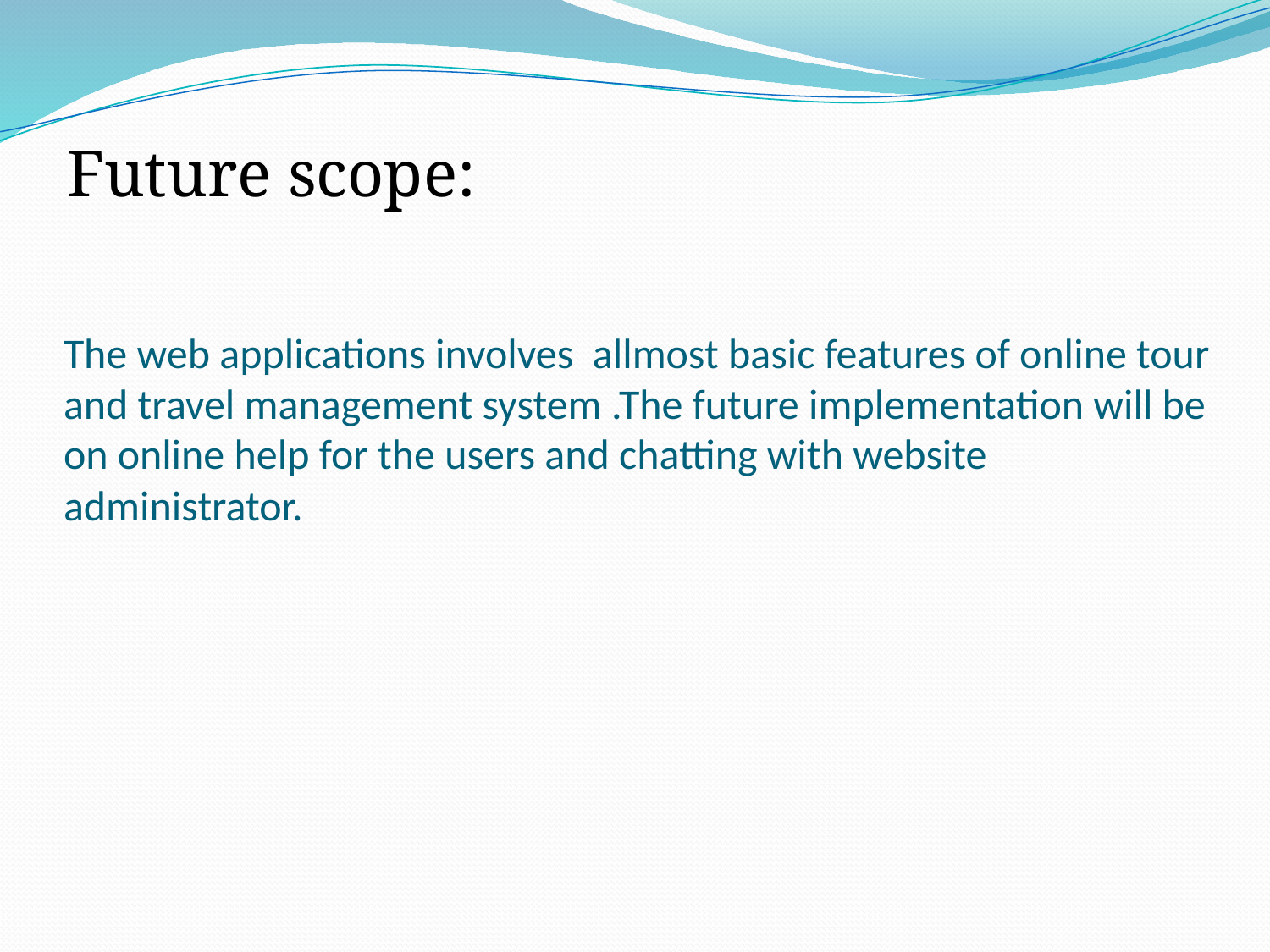

# The web applications involves  allmost basic features of online tour and travel management system .The future implementation will be on online help for the users and chatting with website administrator.
Future scope: